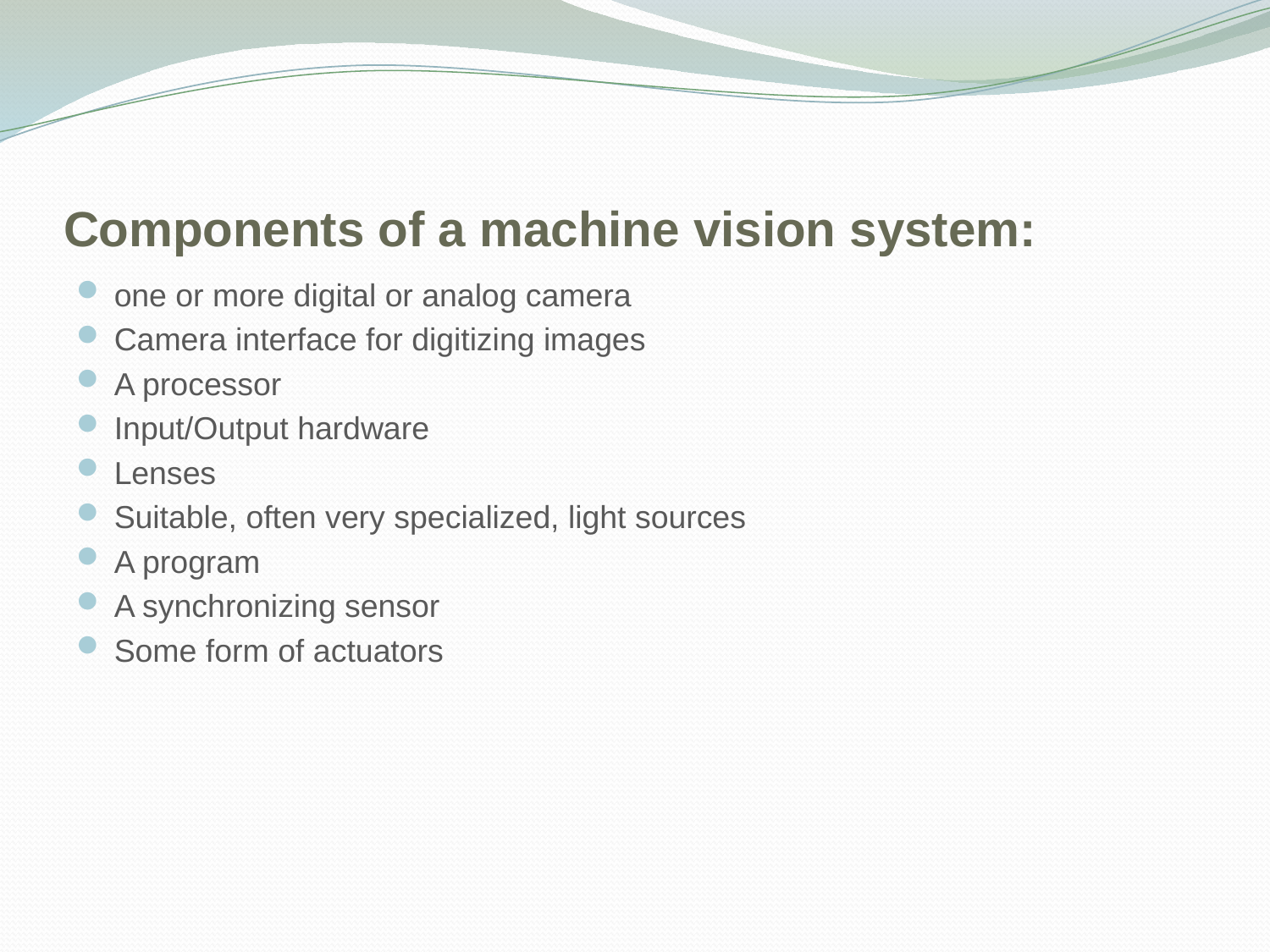

# Components of a machine vision system:
one or more digital or analog camera
Camera interface for digitizing images
A processor
Input/Output hardware
Lenses
Suitable, often very specialized, light sources
A program
A synchronizing sensor
Some form of actuators